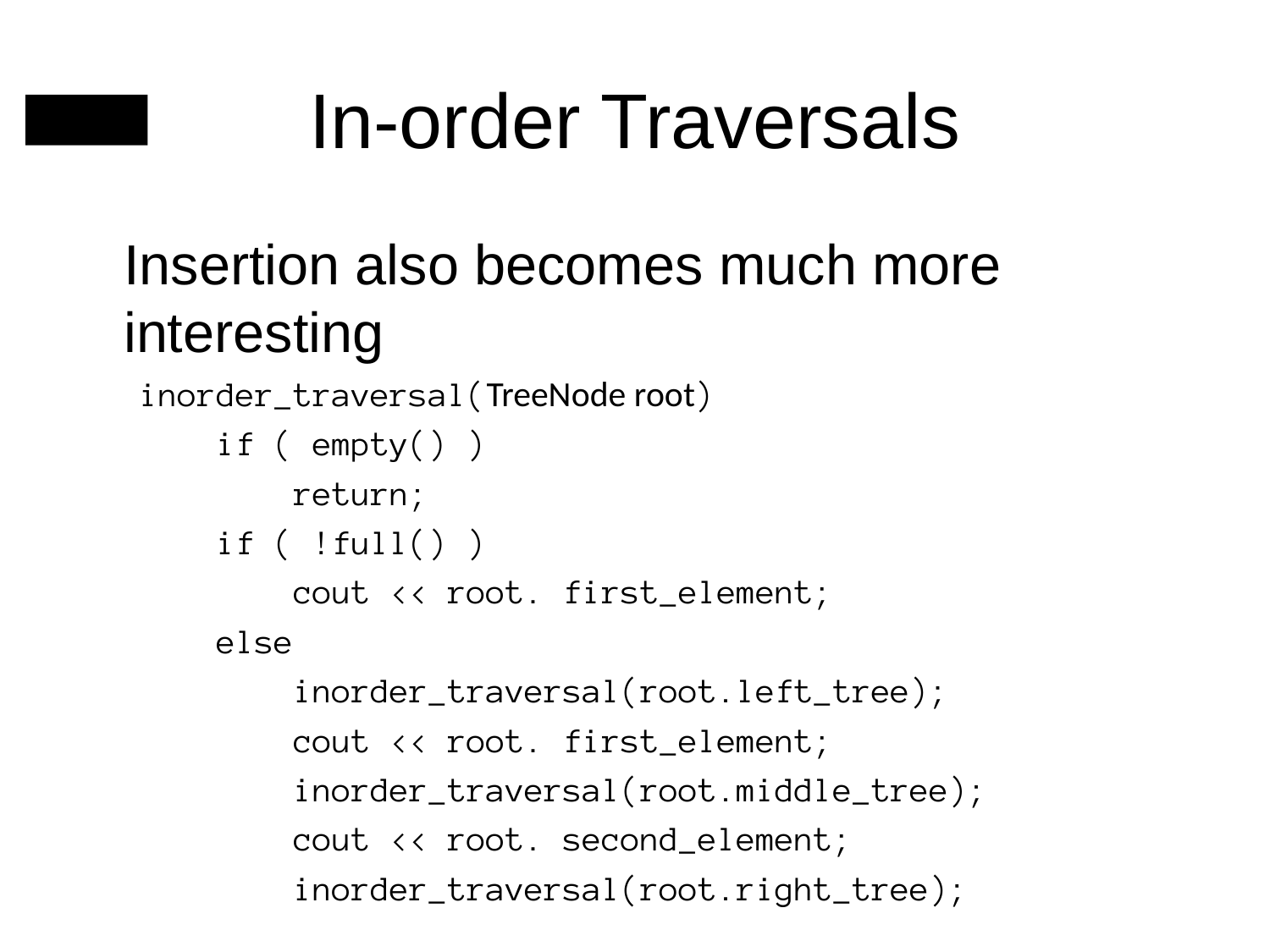

# In-order Traversals
6.4.2.1
	Insertion also becomes much more interesting
inorder_traversal(TreeNode root)
    if ( empty() )
        return;
    if ( !full() )
        cout << root. first_element;
    else
        inorder_traversal(root.left_tree);
        cout << root. first_element;
        inorder_traversal(root.middle_tree);
        cout << root. second_element;
        inorder_traversal(root.right_tree);